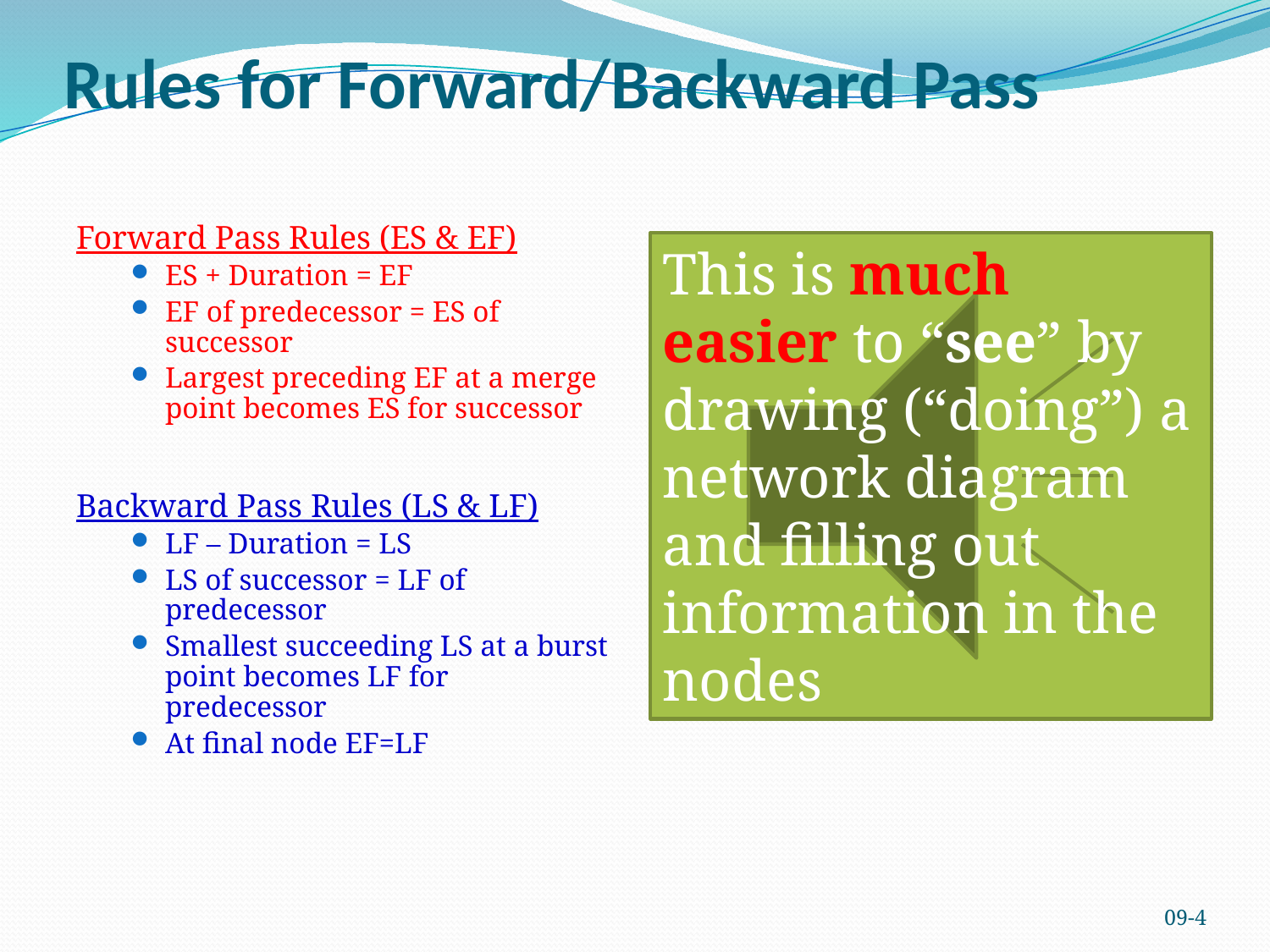

# Rules for Forward/Backward Pass
Forward Pass Rules (ES & EF)
ES + Duration = EF
EF of predecessor = ES of successor
Largest preceding EF at a merge point becomes ES for successor

Backward Pass Rules (LS & LF)
LF – Duration = LS
LS of successor = LF of predecessor
Smallest succeeding LS at a burst point becomes LF for predecessor
At final node EF=LF

This is much easier to “see” by drawing (“doing”) a network diagram and filling out information in the nodes
09-4